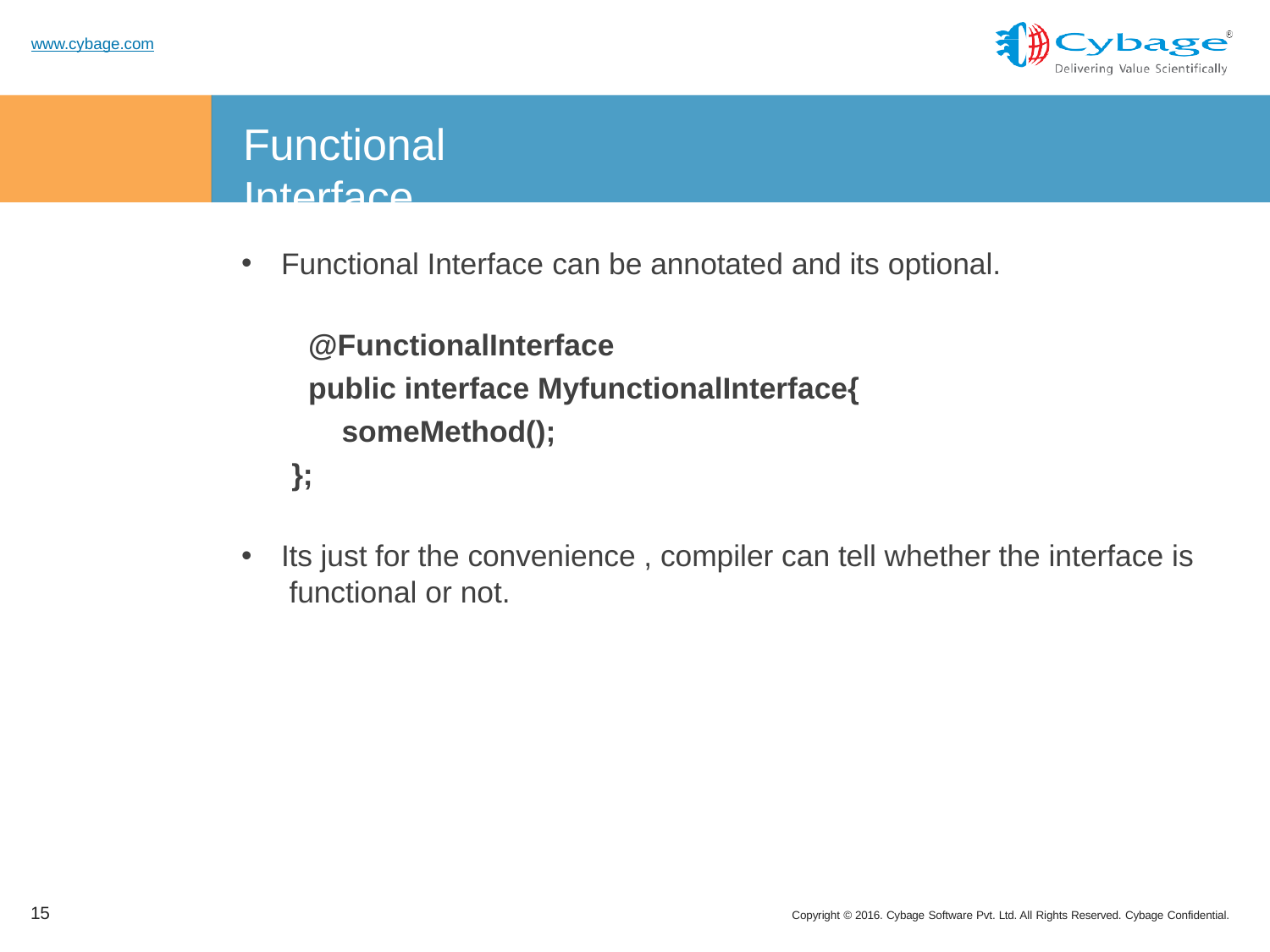

www.cybage.com
# Functional Interface
Functional Interface can be annotated and its optional.

@FunctionalInterface
public interface MyfunctionalInterface{  someMethod();
};

Its just for the convenience , compiler can tell whether the interface is  functional or not.
15
Copyright © 2016. Cybage Software Pvt. Ltd. All Rights Reserved. Cybage Confidential.